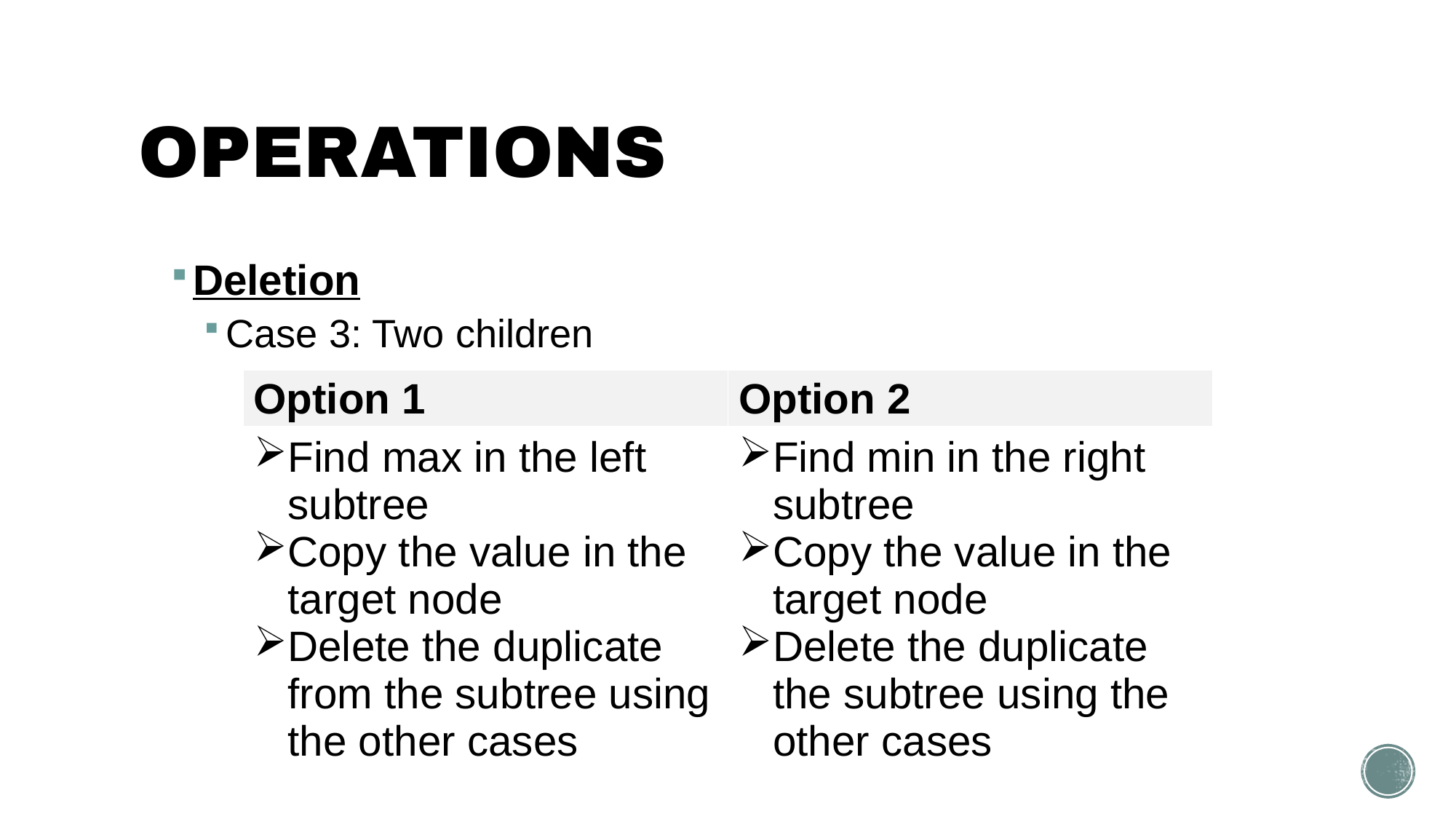

# OPERATIONS
Deletion
Case 3: Two children

| Option 1 | Option 2 |
| --- | --- |
| Find max in the left subtree Copy the value in the target node Delete the duplicate from the subtree using the other cases | Find min in the right subtree Copy the value in the target node Delete the duplicate the subtree using the other cases |